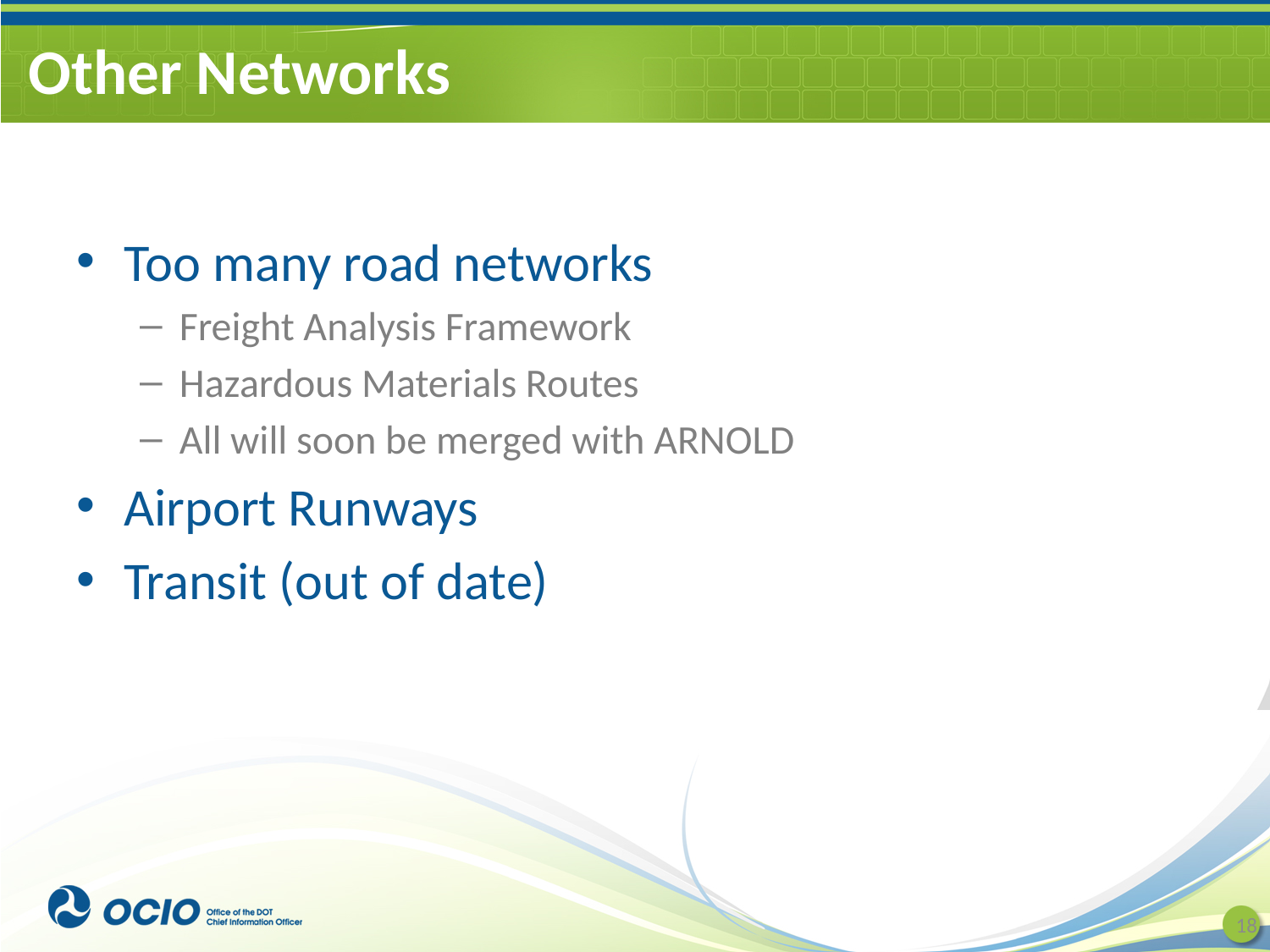

# Other Networks
Too many road networks
Freight Analysis Framework
Hazardous Materials Routes
All will soon be merged with ARNOLD
Airport Runways
Transit (out of date)
18